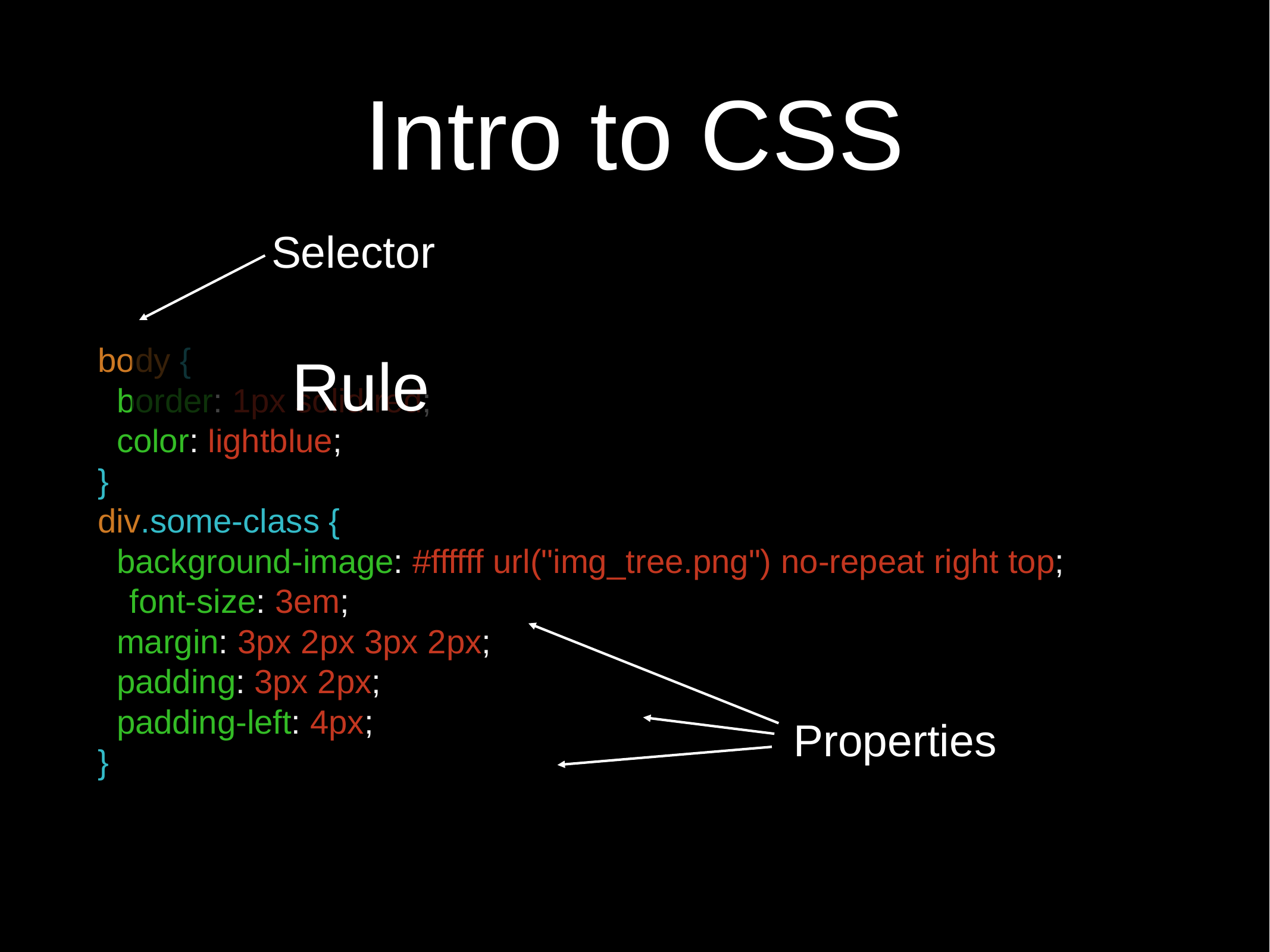

# Intro to CSS
Selector
body {
  border: 1px solid red;
  color: lightblue;
}
div.some-class {
  background-image: #ffffff url("img_tree.png") no-repeat right top;
 font-size: 3em;
  margin: 3px 2px 3px 2px;
  padding: 3px 2px;
  padding-left: 4px;
}

Rule

Properties